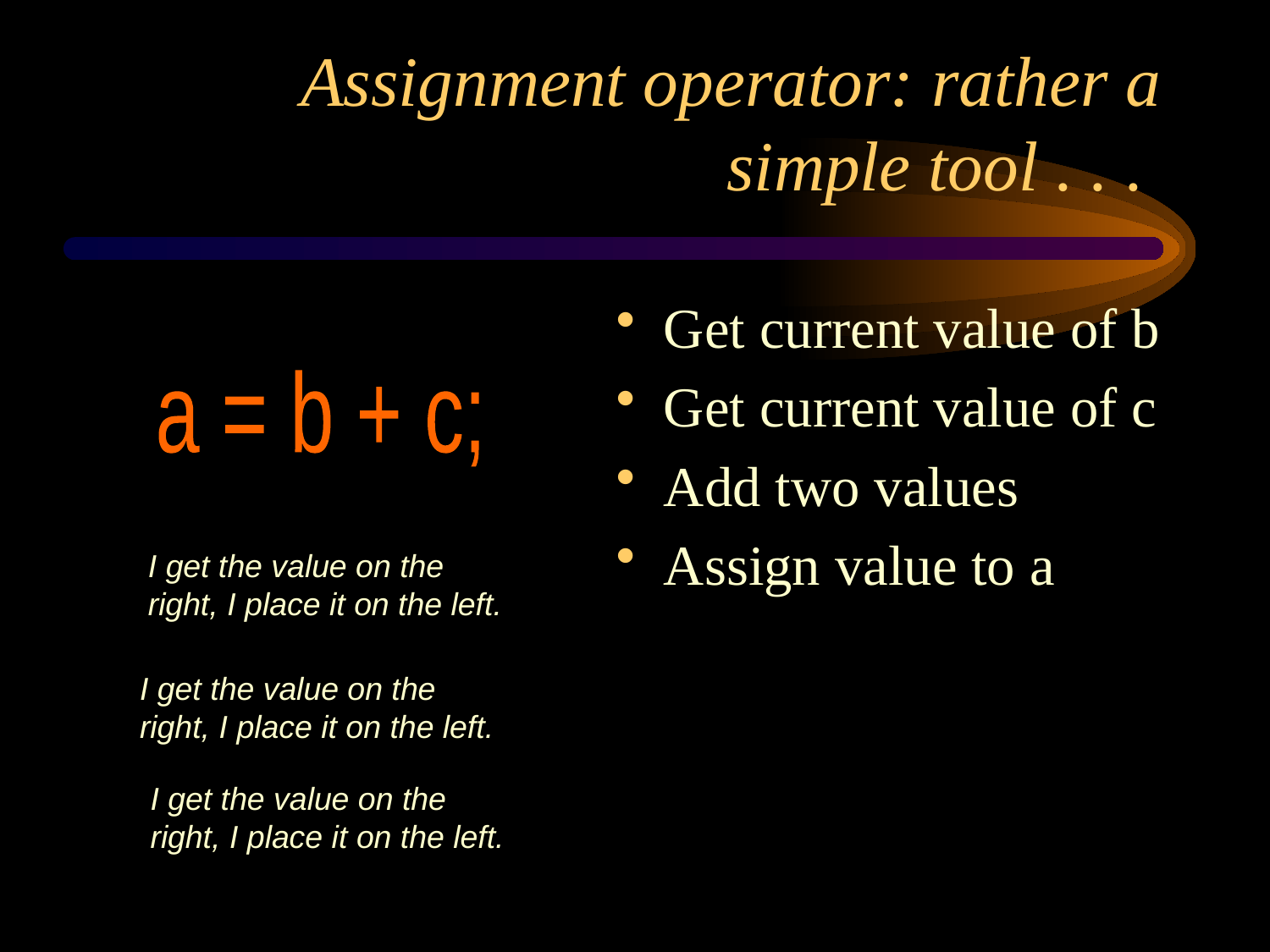

# Assignment operator: rather a simple tool . . .
Get current value of b
Get current value of c
Add two values
Assign value to a
a = b + c;
I get the value on the
right, I place it on the left.
I get the value on the
right, I place it on the left.
I get the value on the
right, I place it on the left.